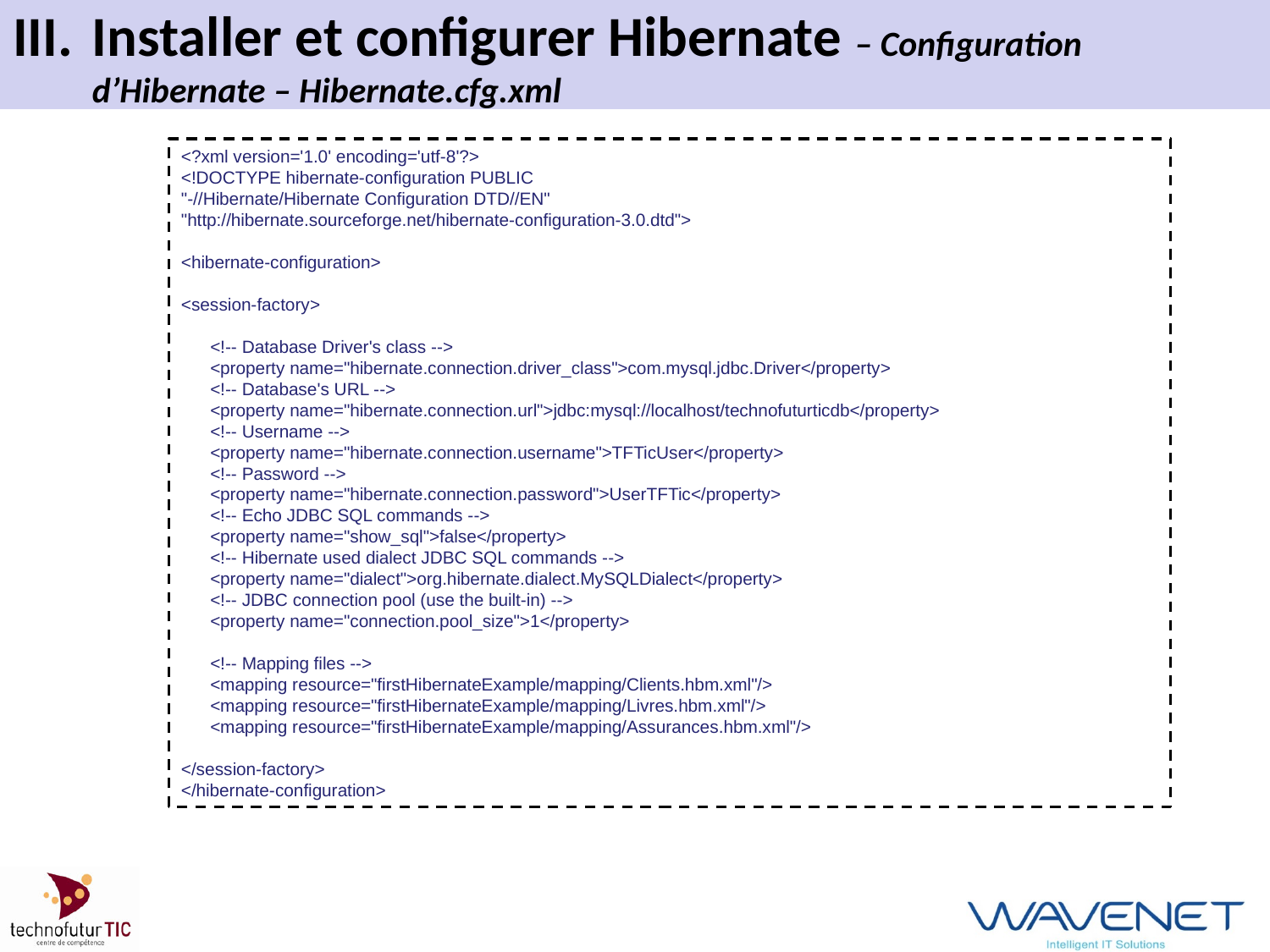

# III.	Installer et configurer Hibernate – Configuration d’Hibernate – Hibernate.cfg.xml
<?xml version='1.0' encoding='utf-8'?>
<!DOCTYPE hibernate-configuration PUBLIC
"-//Hibernate/Hibernate Configuration DTD//EN"
"http://hibernate.sourceforge.net/hibernate-configuration-3.0.dtd">

<hibernate-configuration>

<session-factory>

      <!-- Database Driver's class -->
      <property name="hibernate.connection.driver_class">com.mysql.jdbc.Driver</property>
      <!-- Database's URL -->
      <property name="hibernate.connection.url">jdbc:mysql://localhost/technofuturticdb</property>
      <!-- Username -->
      <property name="hibernate.connection.username">TFTicUser</property>
      <!-- Password -->
      <property name="hibernate.connection.password">UserTFTic</property>
      <!-- Echo JDBC SQL commands -->
      <property name="show_sql">false</property>
      <!-- Hibernate used dialect JDBC SQL commands -->
      <property name="dialect">org.hibernate.dialect.MySQLDialect</property>
      <!-- JDBC connection pool (use the built-in) -->
      <property name="connection.pool_size">1</property>

      <!-- Mapping files -->
      <mapping resource="firstHibernateExample/mapping/Clients.hbm.xml"/>
      <mapping resource="firstHibernateExample/mapping/Livres.hbm.xml"/>
      <mapping resource="firstHibernateExample/mapping/Assurances.hbm.xml"/>

</session-factory>
</hibernate-configuration>
Introduction à Hibernate